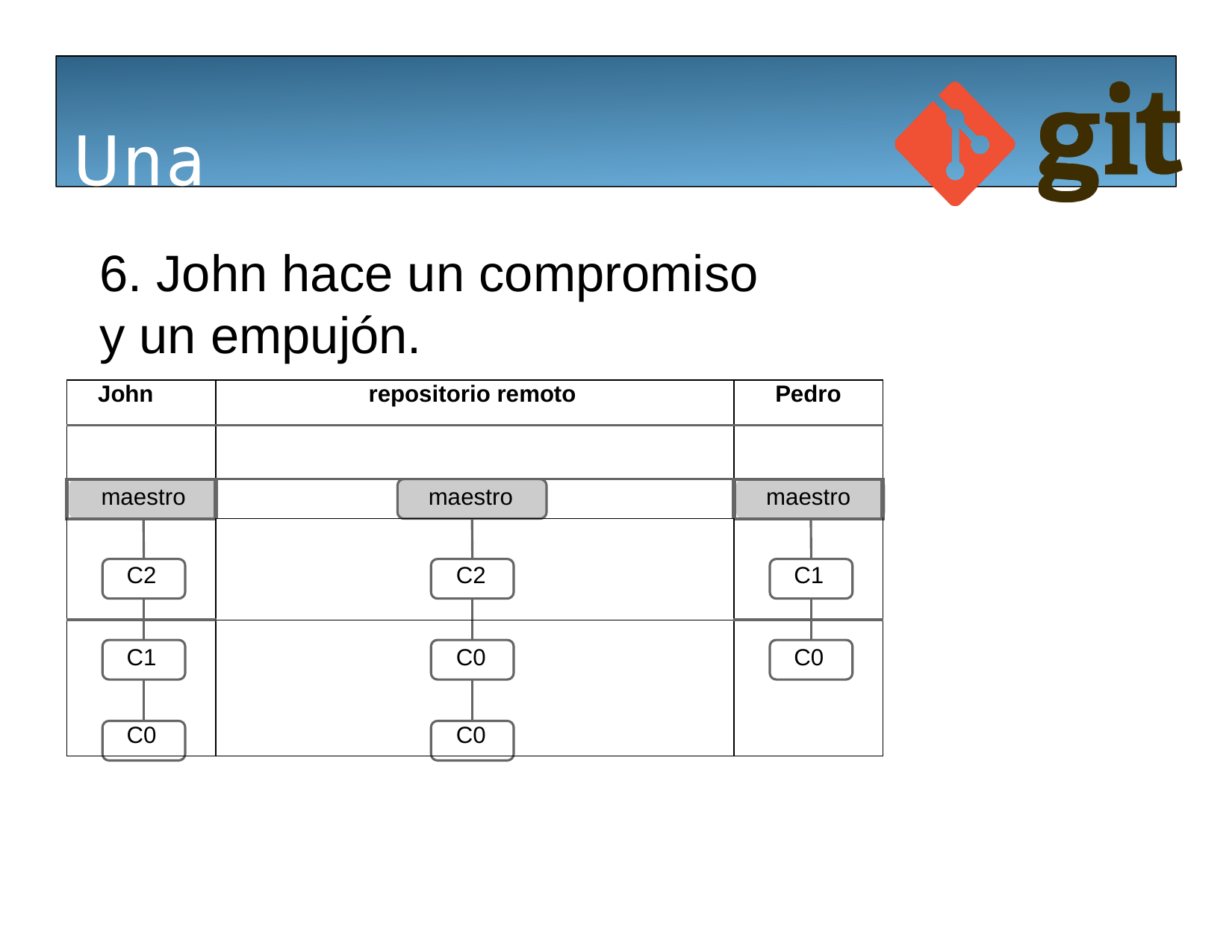

# Una muestra de Git
6. John hace un compromiso y un empujón.
| John | repositorio remoto | Pedro |
| --- | --- | --- |
|  |  |  |
| maestro | maestro | maestro |
| C2 | C2 | C1 |
| C1 C0 | C0 C0 | C0 |